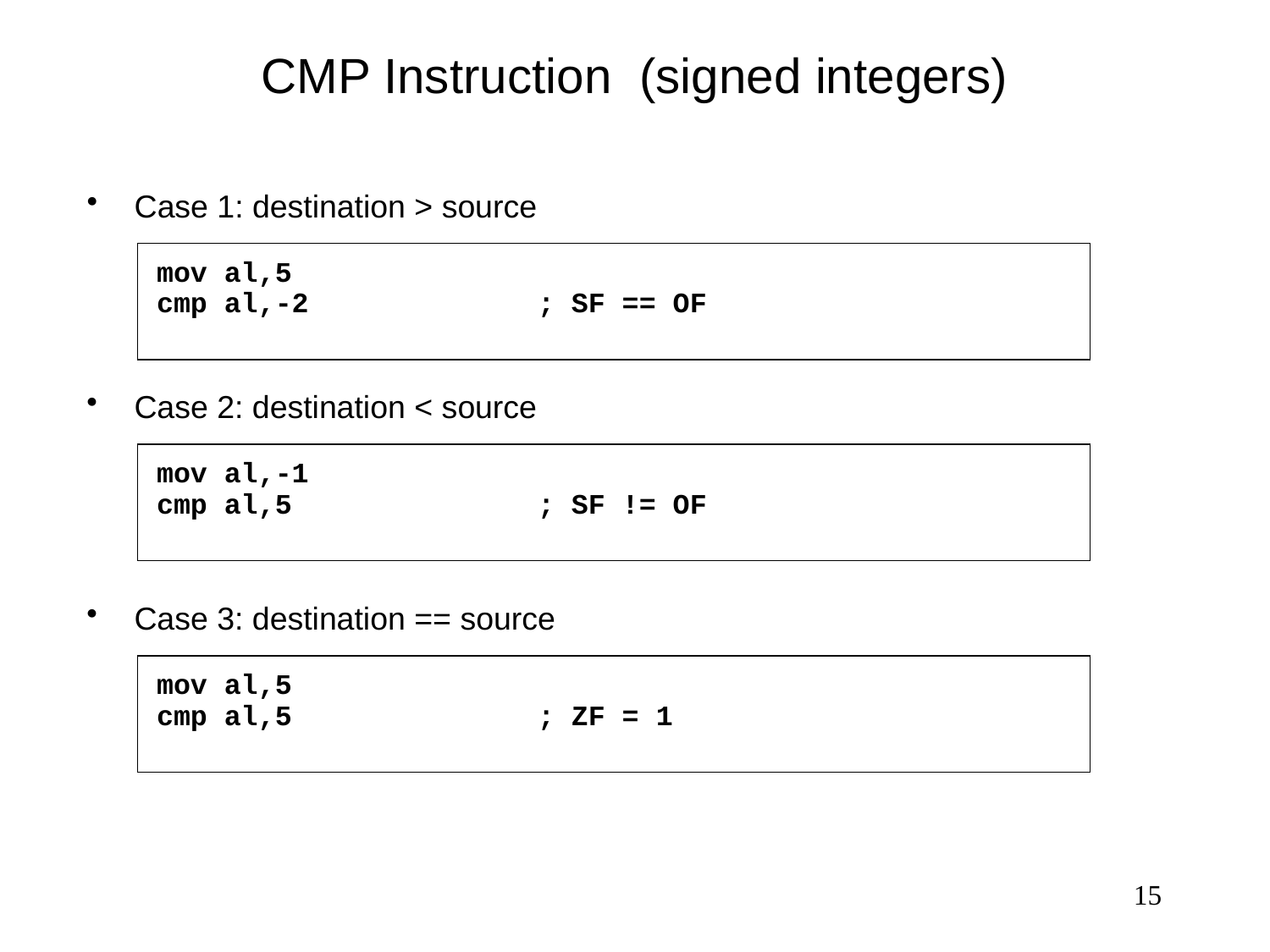

# CMP Instruction  (signed integers)
Case 1: destination > source
mov al,5
cmp al,-2	; SF == OF
Case 2: destination < source
mov al,-1
cmp al,5	; SF != OF
Case 3: destination == source
mov al,5
cmp al,5	; ZF = 1
15